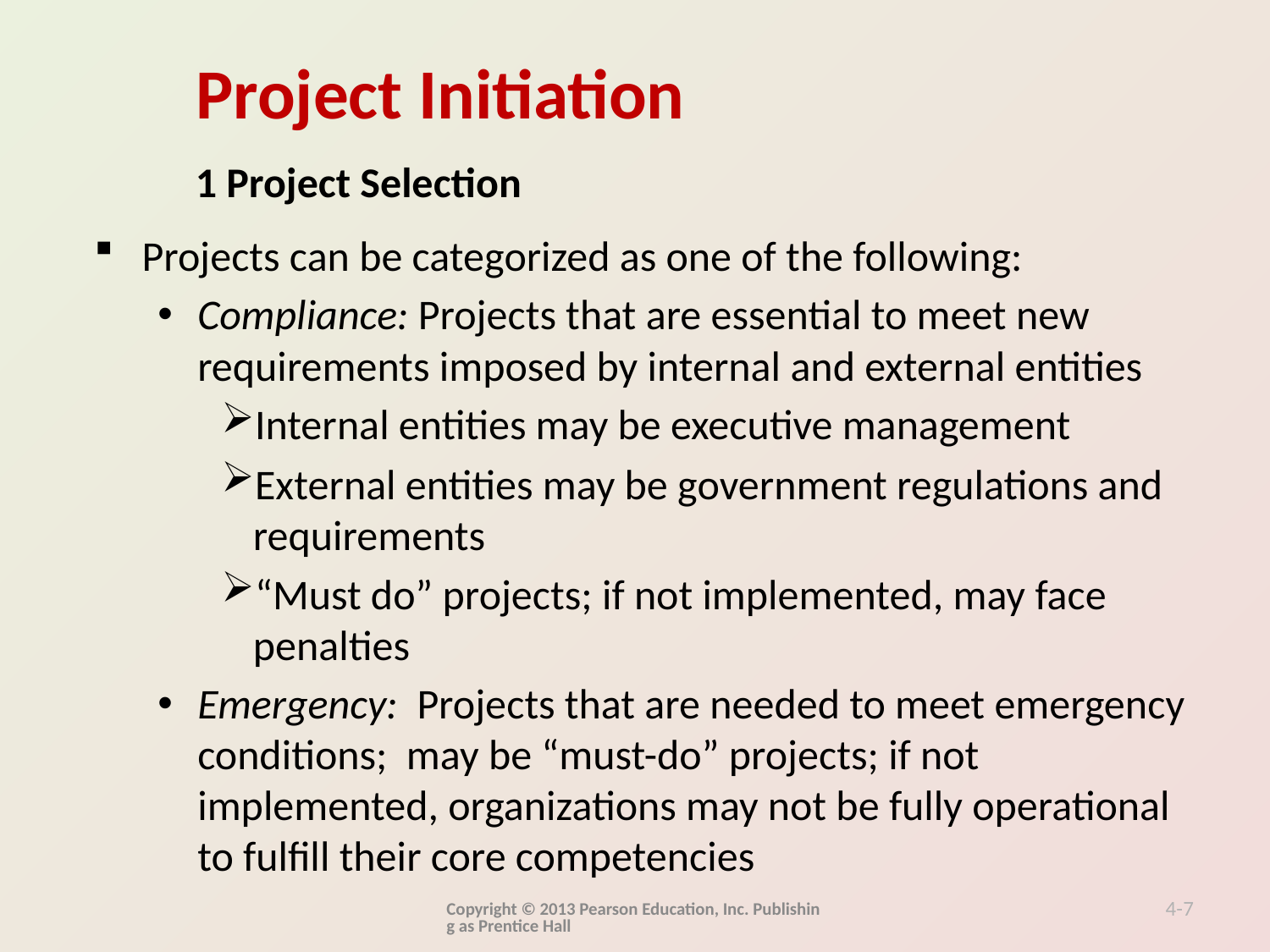

1 Project Selection
Projects can be categorized as one of the following:
Compliance: Projects that are essential to meet new requirements imposed by internal and external entities
Internal entities may be executive management
External entities may be government regulations and requirements
“Must do” projects; if not implemented, may face penalties
Emergency:  Projects that are needed to meet emergency conditions;  may be “must-do” projects; if not implemented, organizations may not be fully operational to fulfill their core competencies
Copyright © 2013 Pearson Education, Inc. Publishing as Prentice Hall
4-7